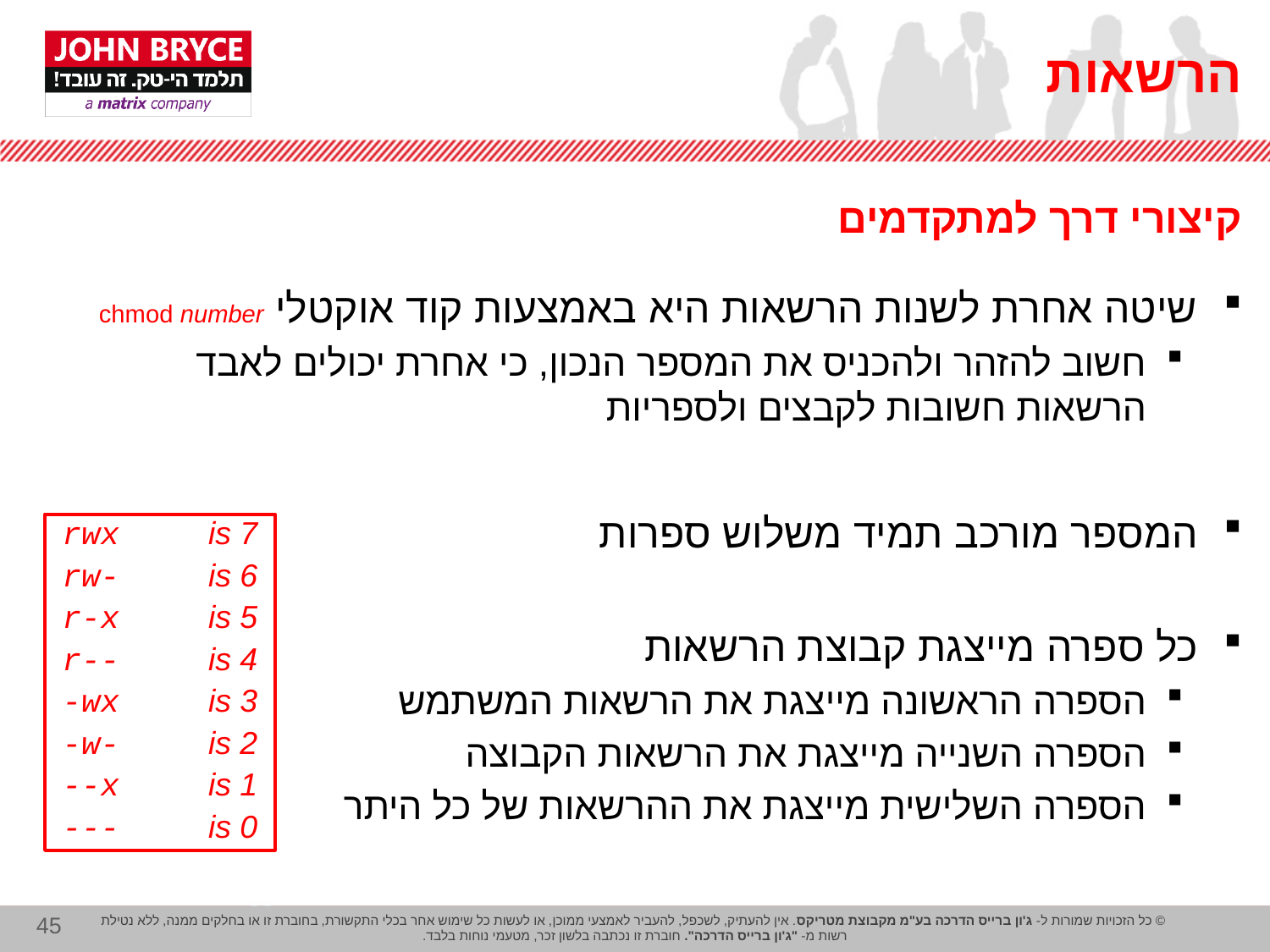

# הרשאות
קיצורי דרך למתקדמים
שיטה אחרת לשנות הרשאות היא באמצעות קוד אוקטלי chmod number
חשוב להזהר ולהכניס את המספר הנכון, כי אחרת יכולים לאבד הרשאות חשובות לקבצים ולספריות

המספר מורכב תמיד משלוש ספרות

כל ספרה מייצגת קבוצת הרשאות
הספרה הראשונה מייצגת את הרשאות המשתמש
הספרה השנייה מייצגת את הרשאות הקבוצה
הספרה השלישית מייצגת את ההרשאות של כל היתר

rwx	 is 7
rw-	 is 6
r-x	 is 5
r--	 is 4
-wx	 is 3
-w-	 is 2
--x	 is 1
---	 is 0